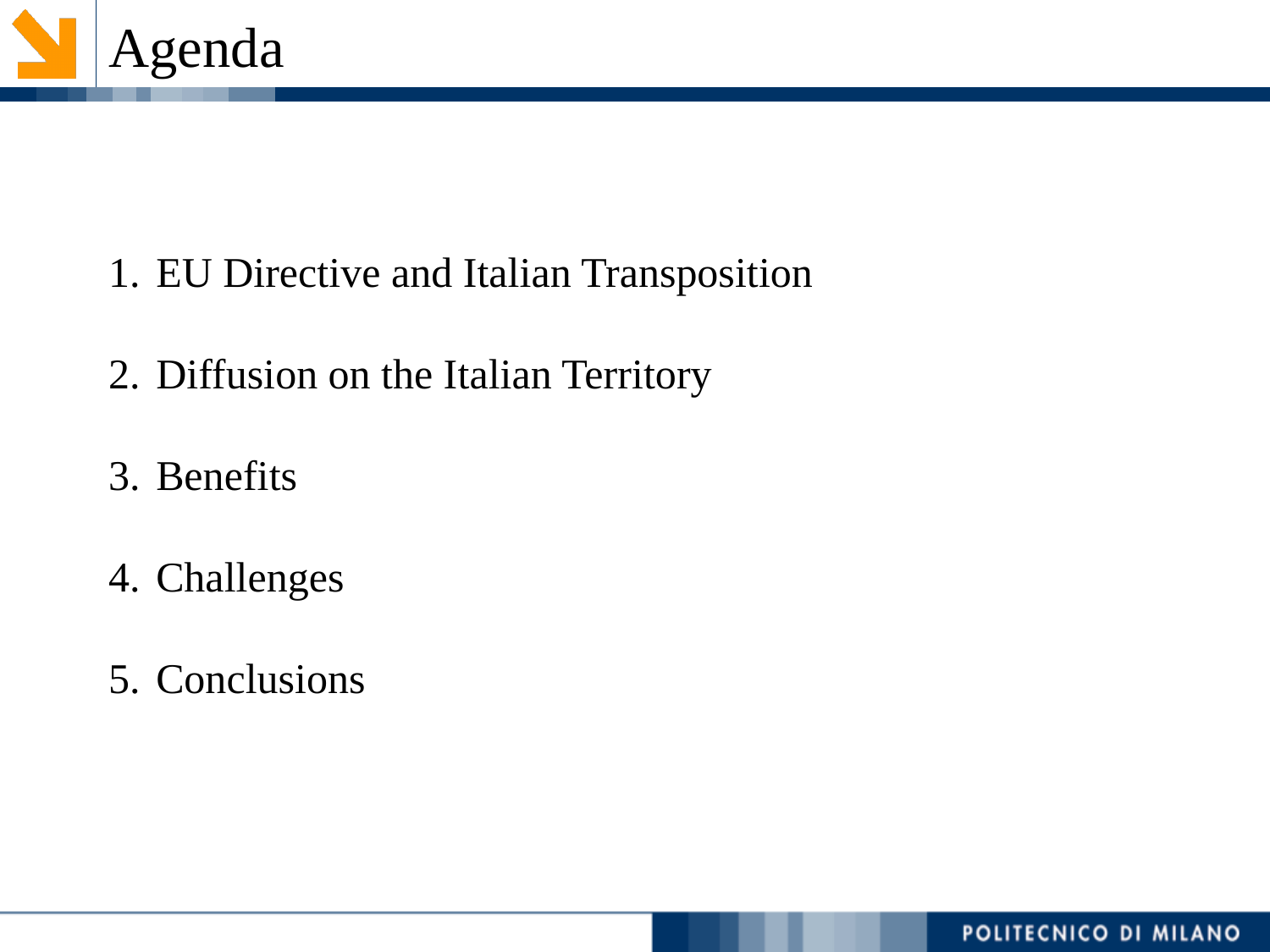

Agenda
EU Directive and Italian Transposition

Diffusion on the Italian Territory

Benefits

Challenges

Conclusions